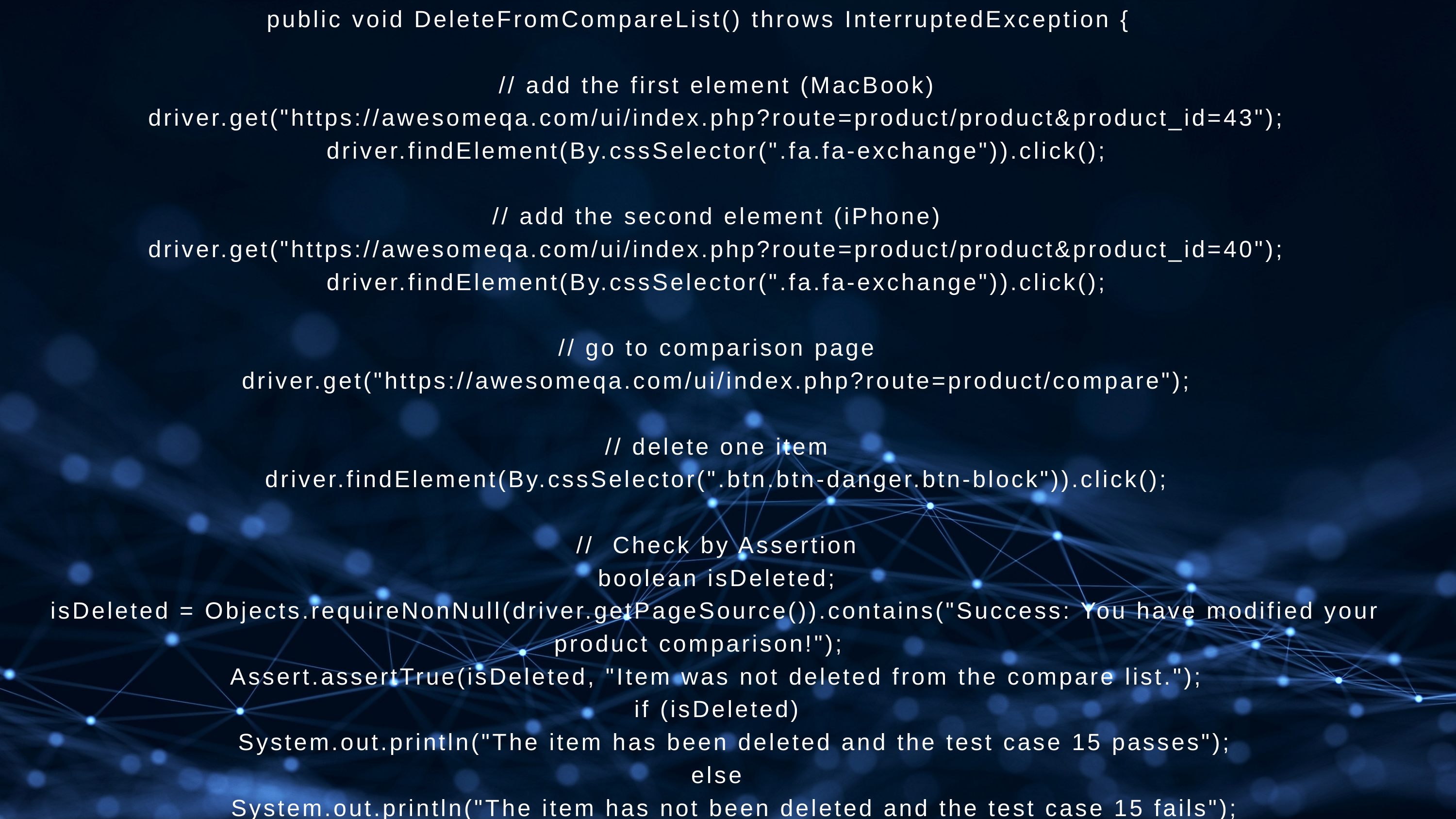

public void DeleteFromCompareList() throws InterruptedException {

    // add the first element (MacBook)
    driver.get("https://awesomeqa.com/ui/index.php?route=product/product&product_id=43");
    driver.findElement(By.cssSelector(".fa.fa-exchange")).click();

    // add the second element (iPhone)
    driver.get("https://awesomeqa.com/ui/index.php?route=product/product&product_id=40");
    driver.findElement(By.cssSelector(".fa.fa-exchange")).click();

    // go to comparison page
    driver.get("https://awesomeqa.com/ui/index.php?route=product/compare");

    // delete one item
    driver.findElement(By.cssSelector(".btn.btn-danger.btn-block")).click();

    //  Check by Assertion
    boolean isDeleted;
    isDeleted = Objects.requireNonNull(driver.getPageSource()).contains("Success: You have modified your product comparison!");
    Assert.assertTrue(isDeleted, "Item was not deleted from the compare list.");
    if (isDeleted)
        System.out.println("The item has been deleted and the test case 15 passes");
    else
        System.out.println("The item has not been deleted and the test case 15 fails");